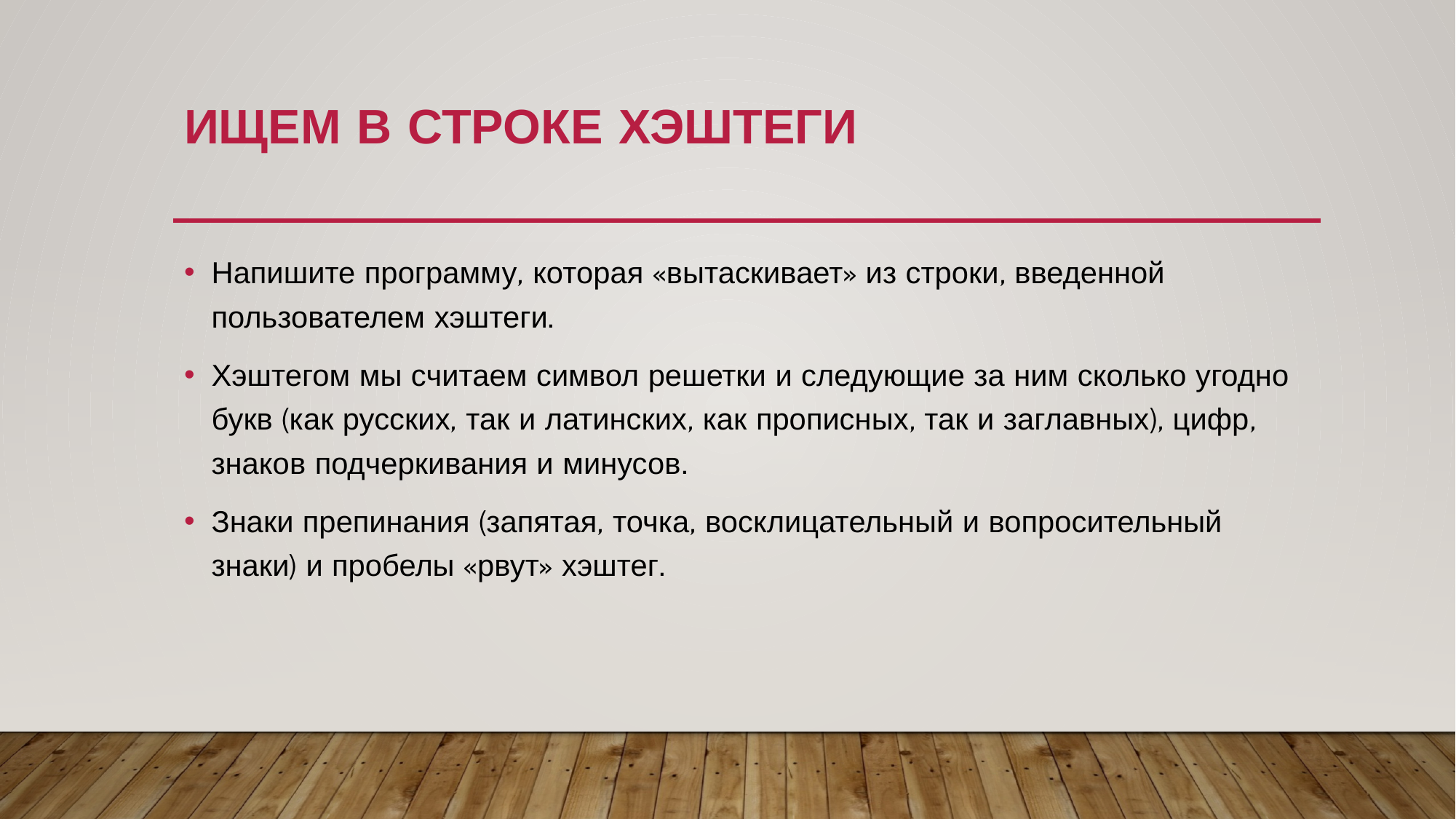

# Ищем в строке хэштеги
Напишите программу, которая «вытаскивает» из строки, введенной пользователем хэштеги.
Хэштегом мы считаем символ решетки и следующие за ним сколько угодно букв (как русских, так и латинских, как прописных, так и заглавных), цифр, знаков подчеркивания и минусов.
Знаки препинания (запятая, точка, восклицательный и вопросительный знаки) и пробелы «рвут» хэштег.